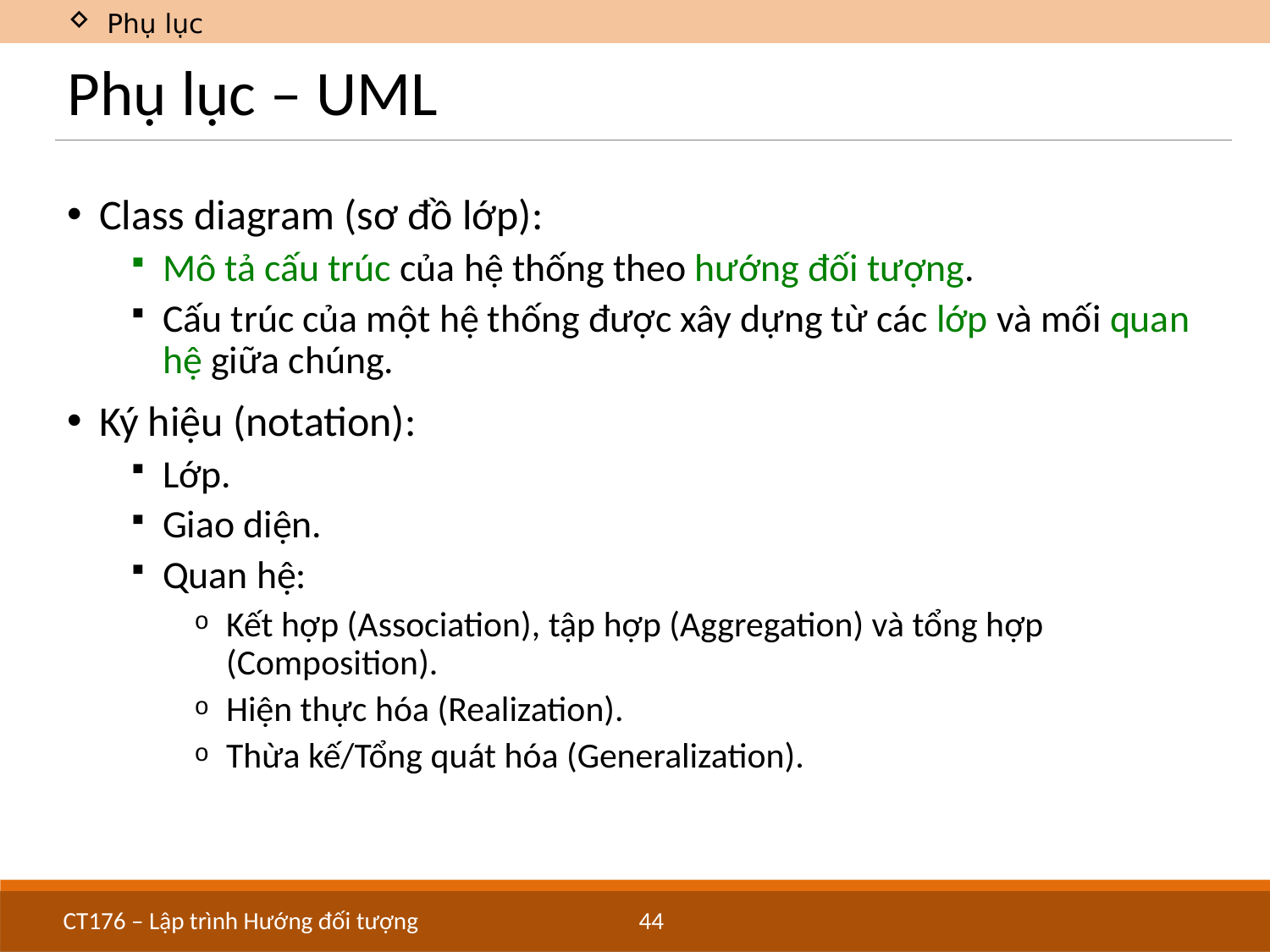

Phụ lục
# Phụ lục – UML
Class diagram (sơ đồ lớp):
Mô tả cấu trúc của hệ thống theo hướng đối tượng.
Cấu trúc của một hệ thống được xây dựng từ các lớp và mối quan hệ giữa chúng.
Ký hiệu (notation):
Lớp.
Giao diện.
Quan hệ:
Kết hợp (Association), tập hợp (Aggregation) và tổng hợp (Composition).
Hiện thực hóa (Realization).
Thừa kế/Tổng quát hóa (Generalization).